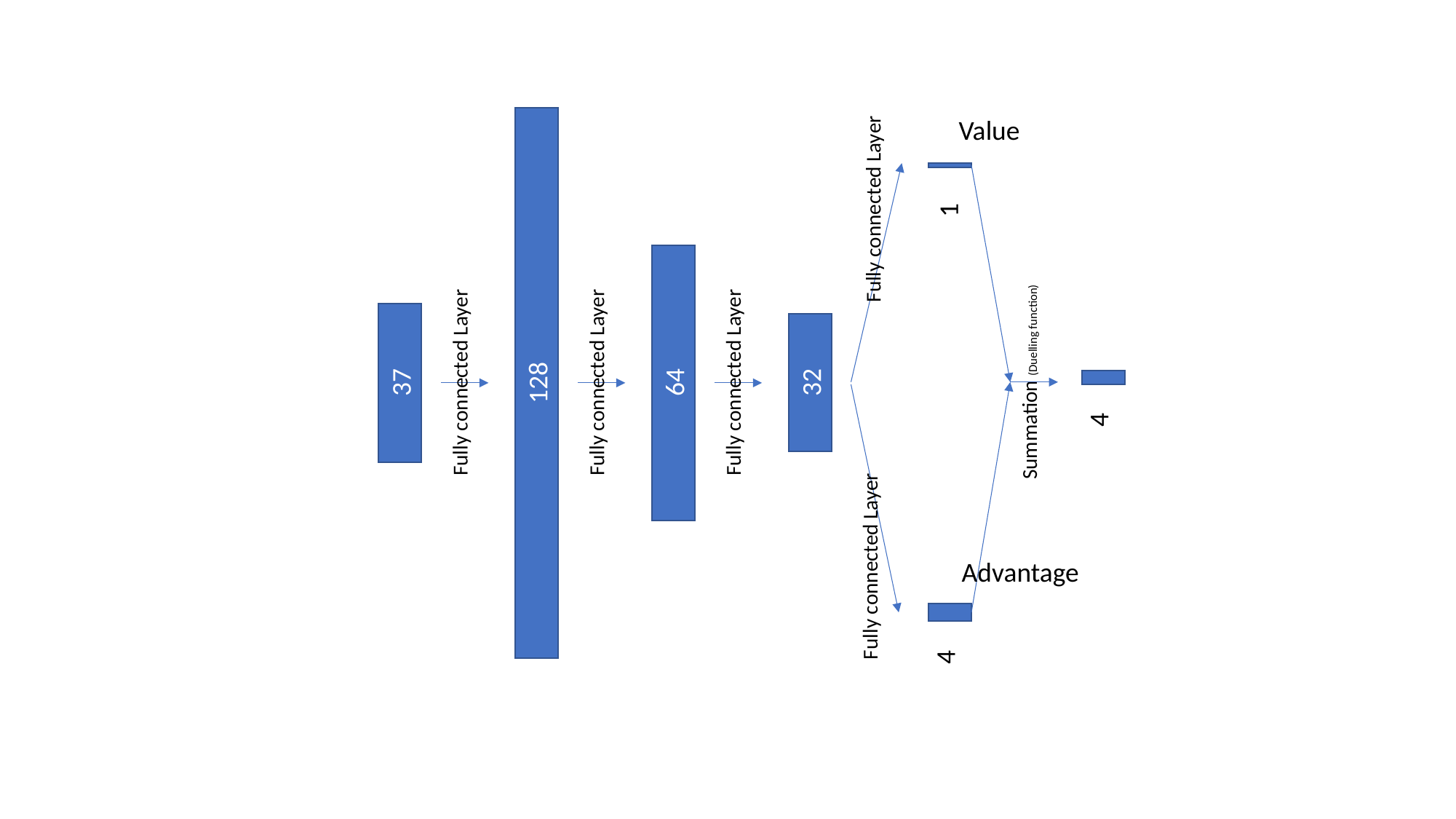

Fully connected Layer
128
Value

1
Summation (Duelling function)
Fully connected Layer
Fully connected Layer
Fully connected Layer
64
37
32

4
Fully connected Layer
Advantage

4